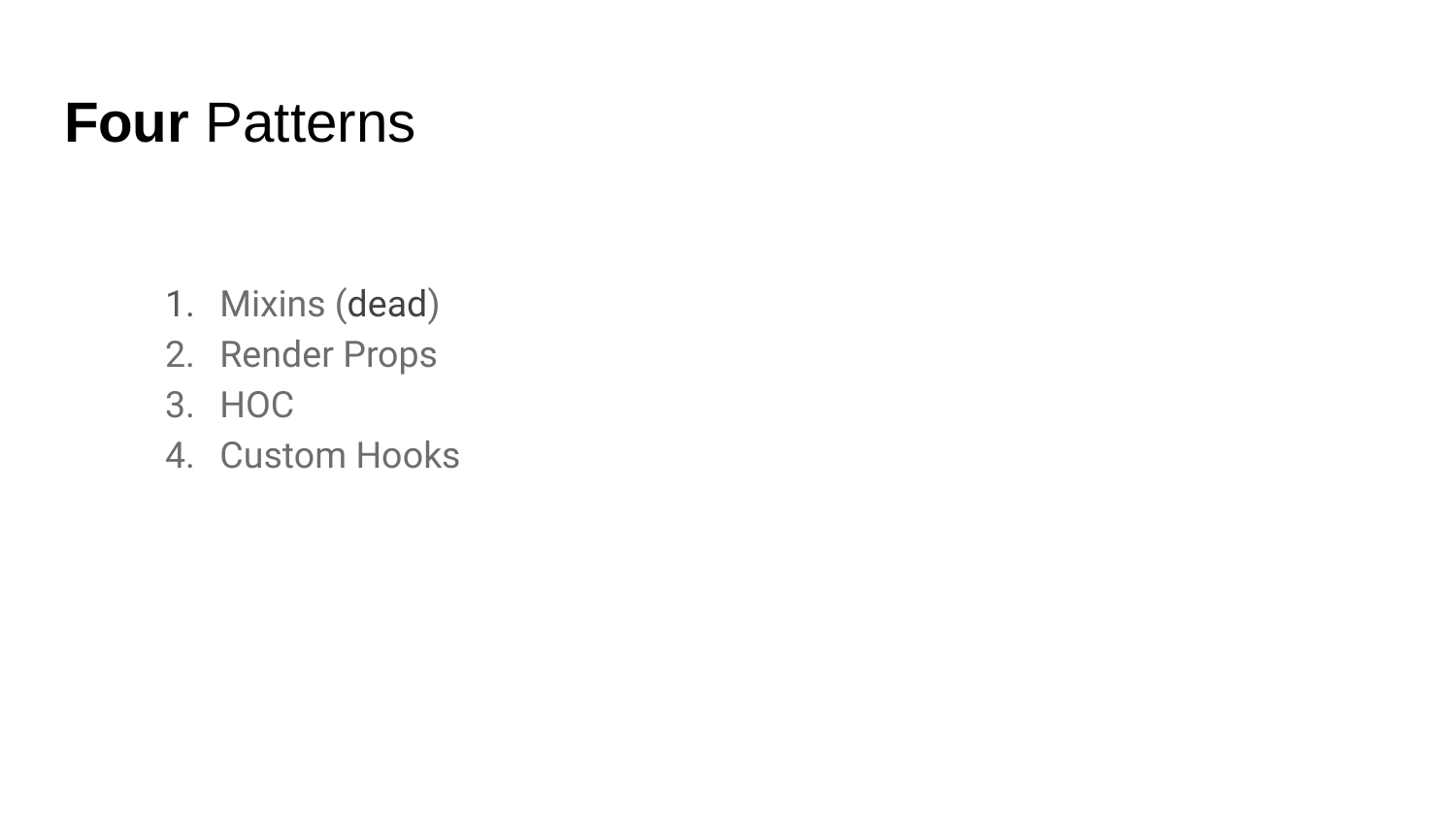

# Four Patterns
Mixins (dead)
Render Props
HOC
Custom Hooks